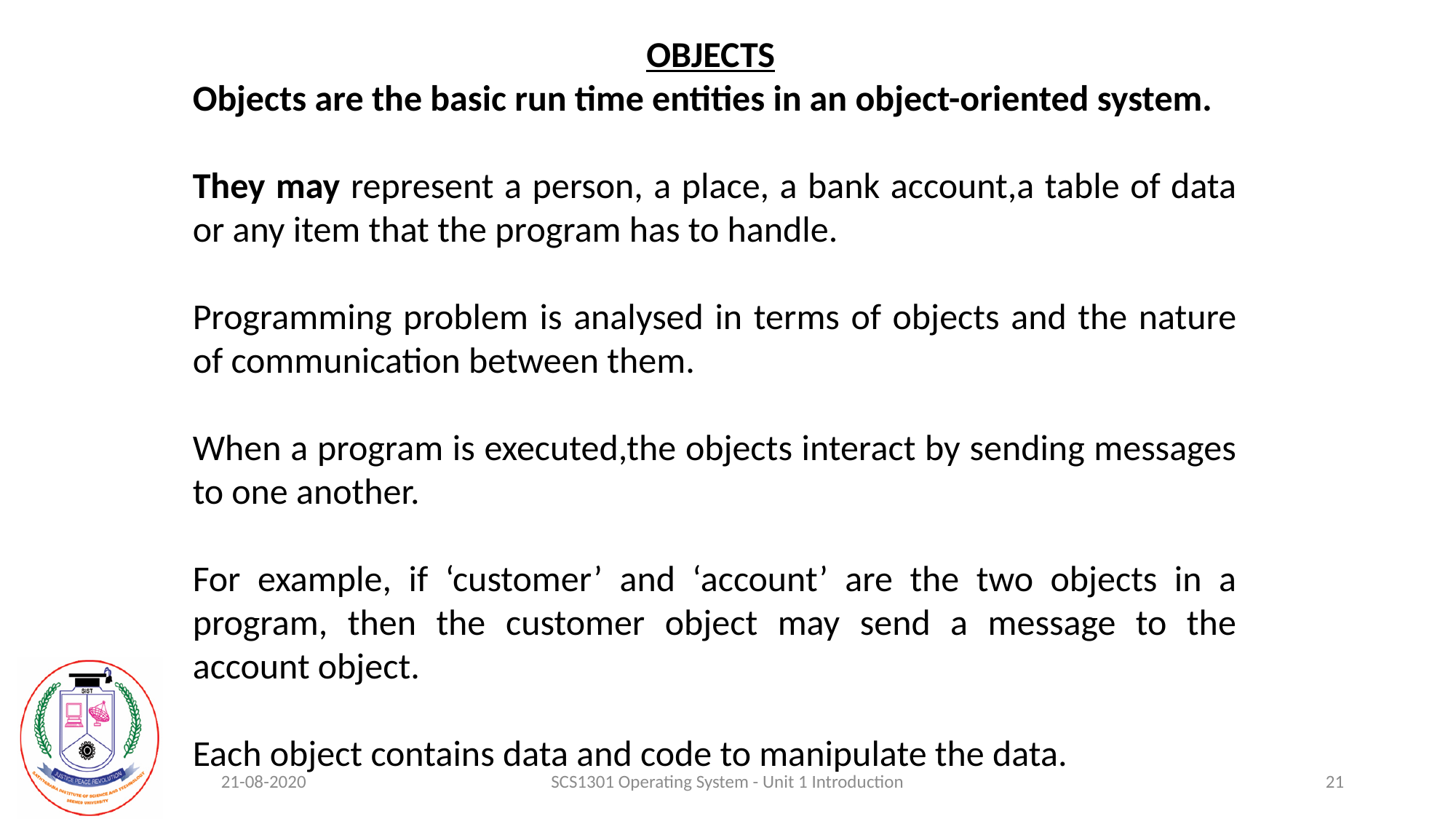

OBJECTS
Objects are the basic run time entities in an object-oriented system.

They may represent a person, a place, a bank account,a table of data or any item that the program has to handle.

Programming problem is analysed in terms of objects and the nature of communication between them.

When a program is executed,the objects interact by sending messages to one another.

For example, if ‘customer’ and ‘account’ are the two objects in a program, then the customer object may send a message to the account object.

Each object contains data and code to manipulate the data.
21-08-2020
SCS1301 Operating System - Unit 1 Introduction
21